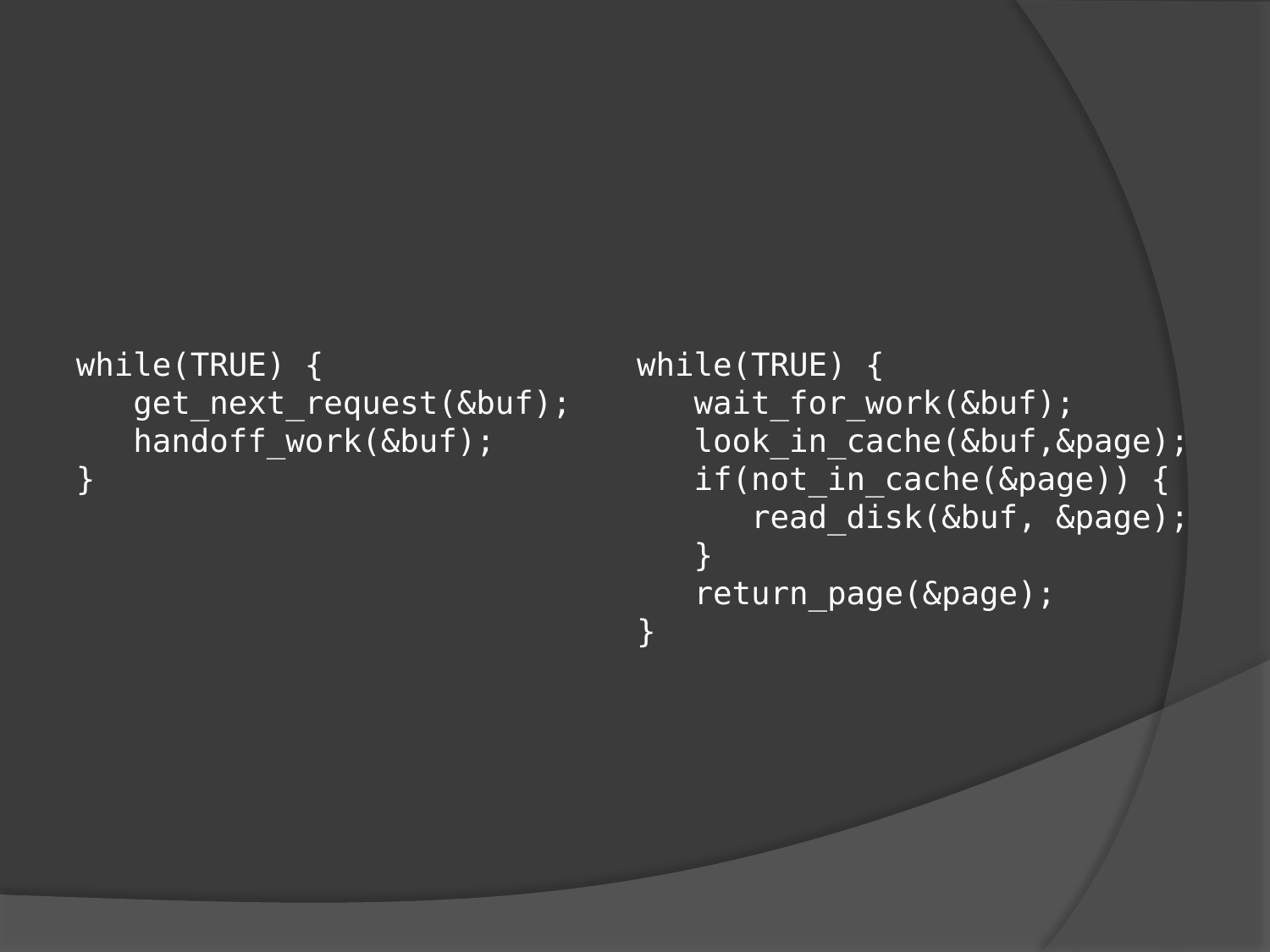

while(TRUE) {
   get_next_request(&buf);
   handoff_work(&buf);
}
while(TRUE) {
   wait_for_work(&buf);
   look_in_cache(&buf,&page);
   if(not_in_cache(&page)) {
      read_disk(&buf, &page);
   }
   return_page(&page);
}